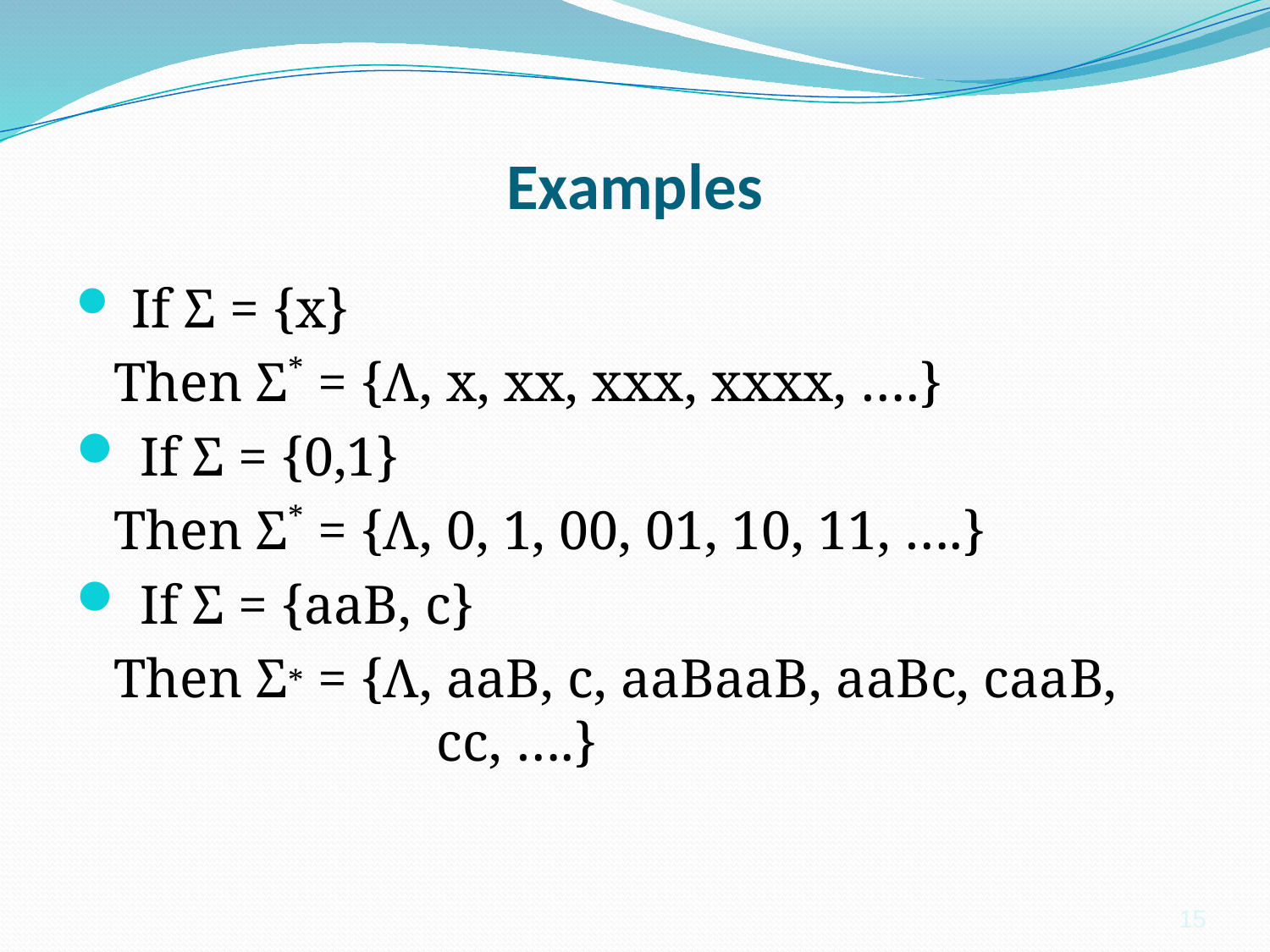

# Examples
 If Σ = {x}
	Then Σ* = {Λ, x, xx, xxx, xxxx, ….}
 If Σ = {0,1}
	Then Σ* = {Λ, 0, 1, 00, 01, 10, 11, ….}
 If Σ = {aaB, c}
	Then Σ* = {Λ, aaB, c, aaBaaB, aaBc, caaB, 		     cc, ….}
15